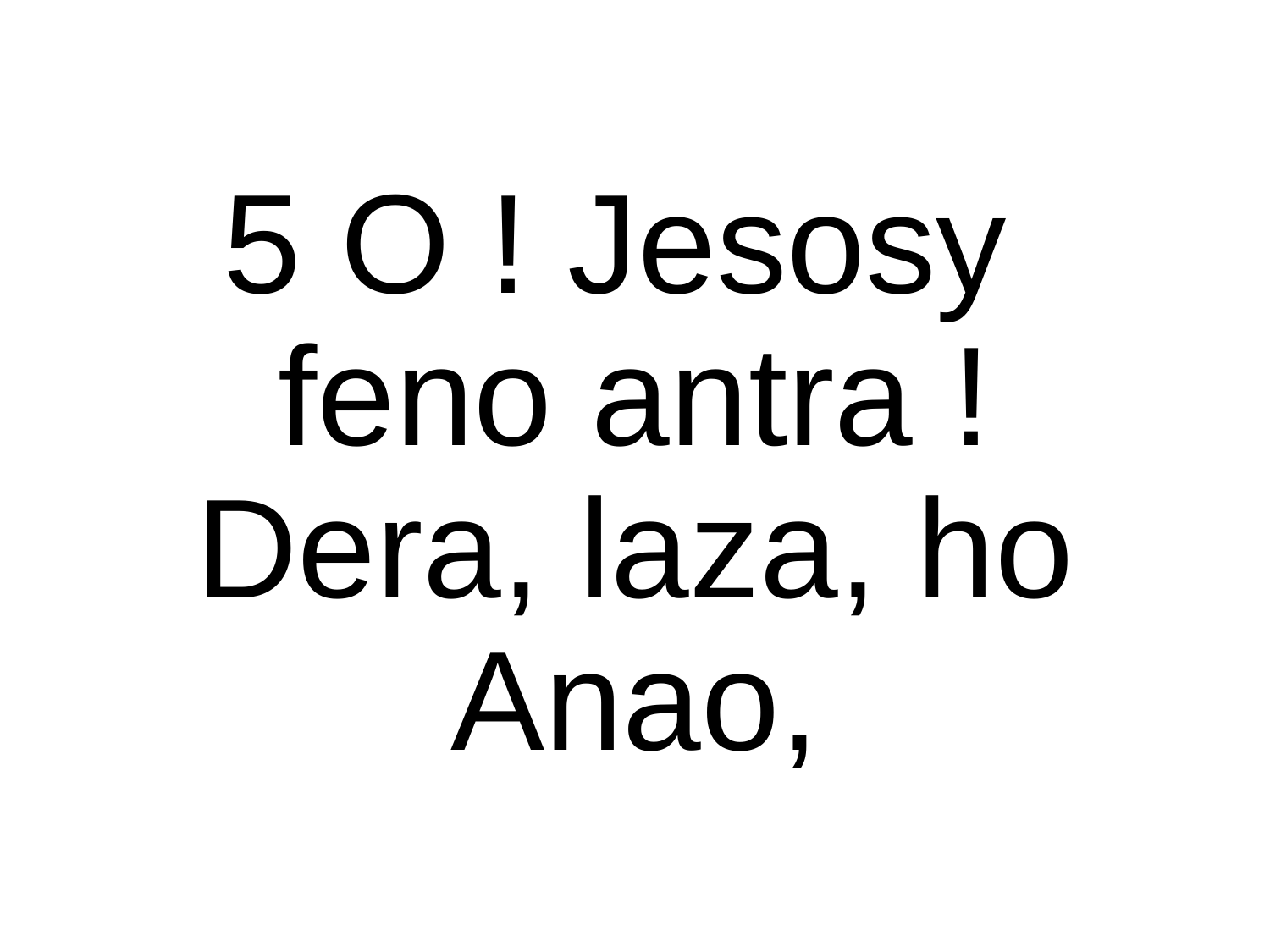

5 O ! Jesosy
feno antra !
Dera, laza, ho Anao,